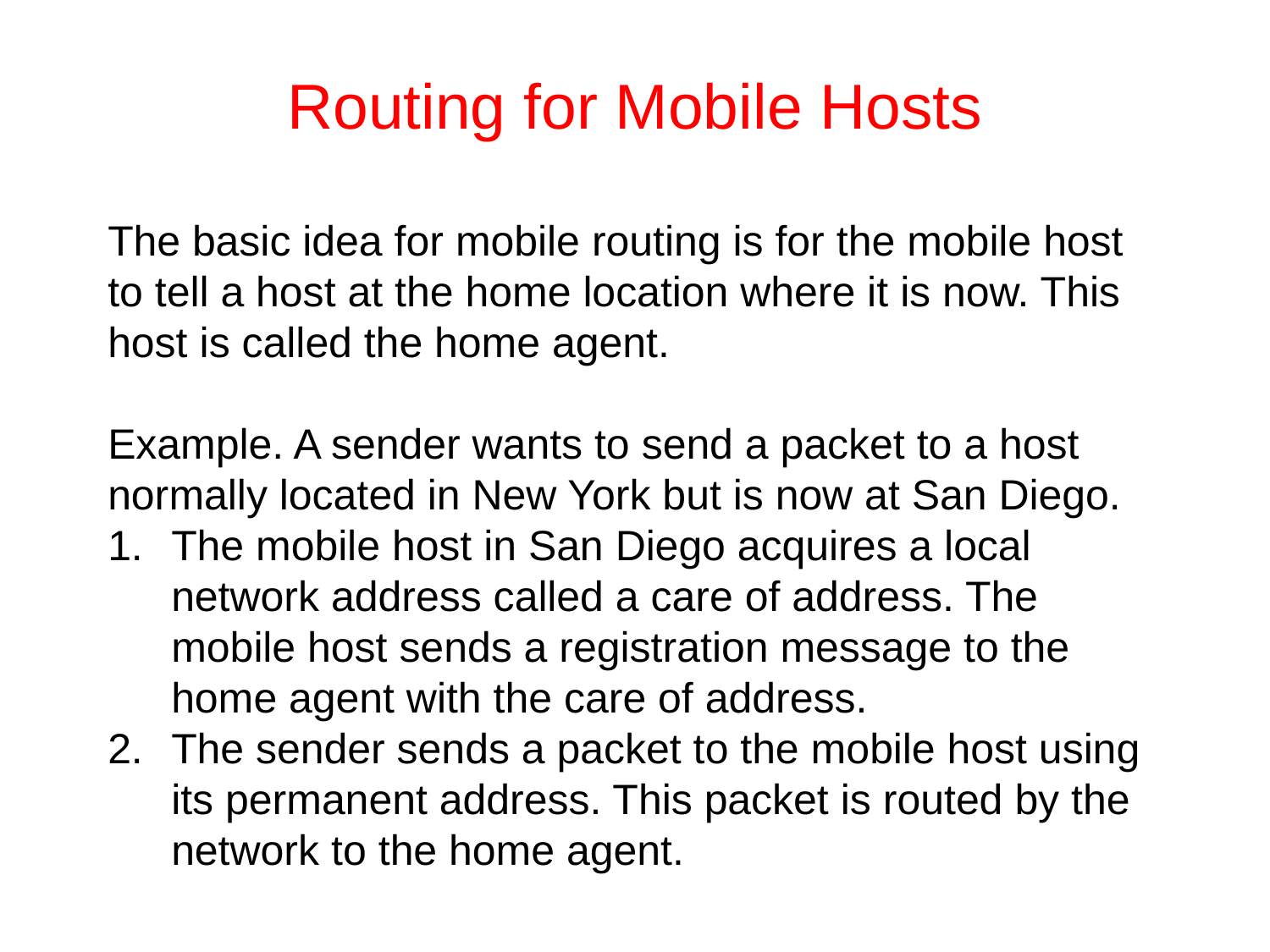

# Routing for Mobile Hosts
The basic idea for mobile routing is for the mobile host to tell a host at the home location where it is now. This host is called the home agent.

Example. A sender wants to send a packet to a host normally located in New York but is now at San Diego.
The mobile host in San Diego acquires a local network address called a care of address. The mobile host sends a registration message to the home agent with the care of address.
The sender sends a packet to the mobile host using its permanent address. This packet is routed by the network to the home agent.